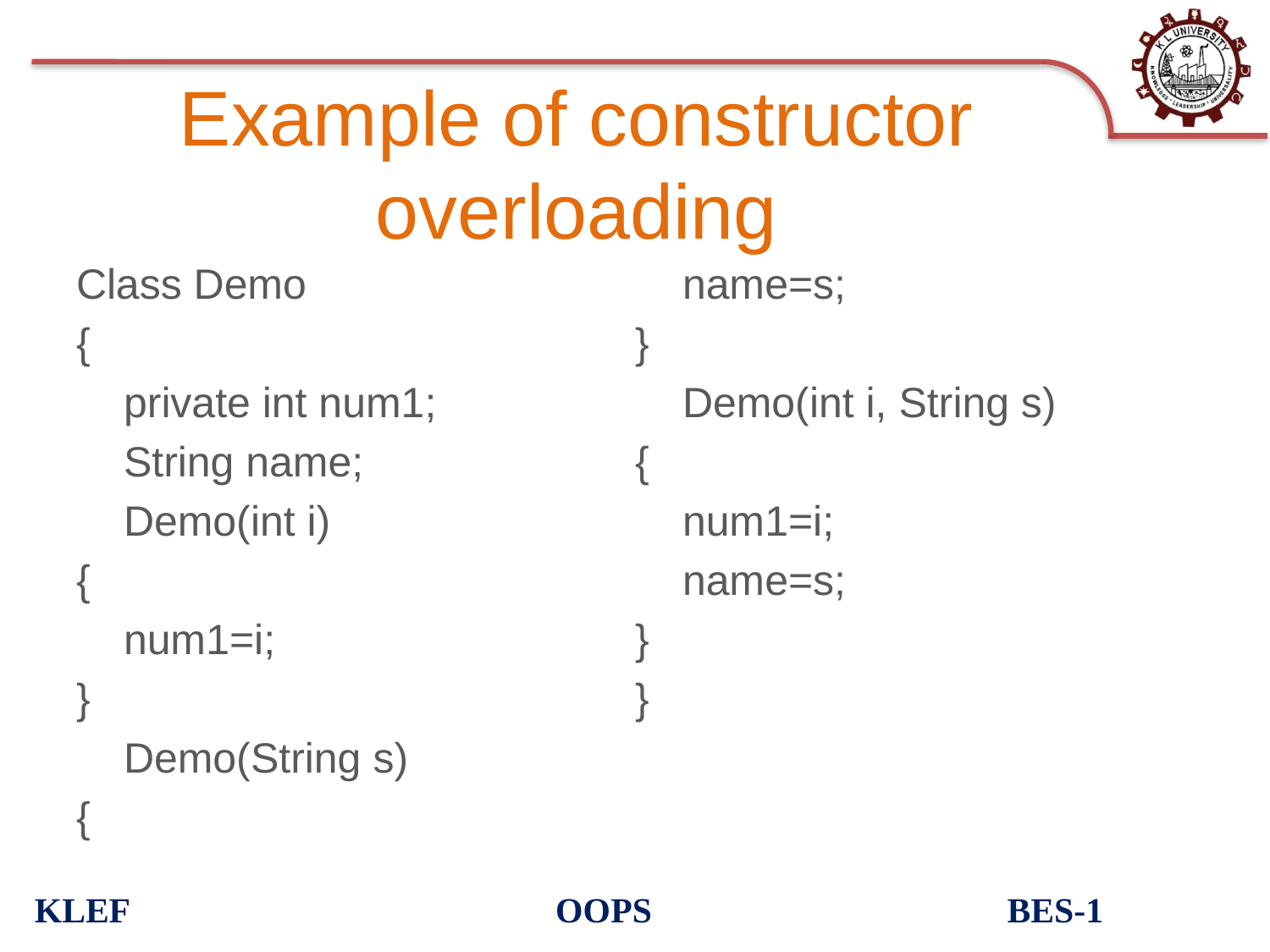

# Example of constructor overloading
Class Demo
{
    private int num1;
    String name;
    Demo(int i)
{
    num1=i;
}
    Demo(String s)
{
    name=s;
}
    Demo(int i, String s)
{
    num1=i;
    name=s;
}
}
KLEF                                                OOPS                                        BES-1